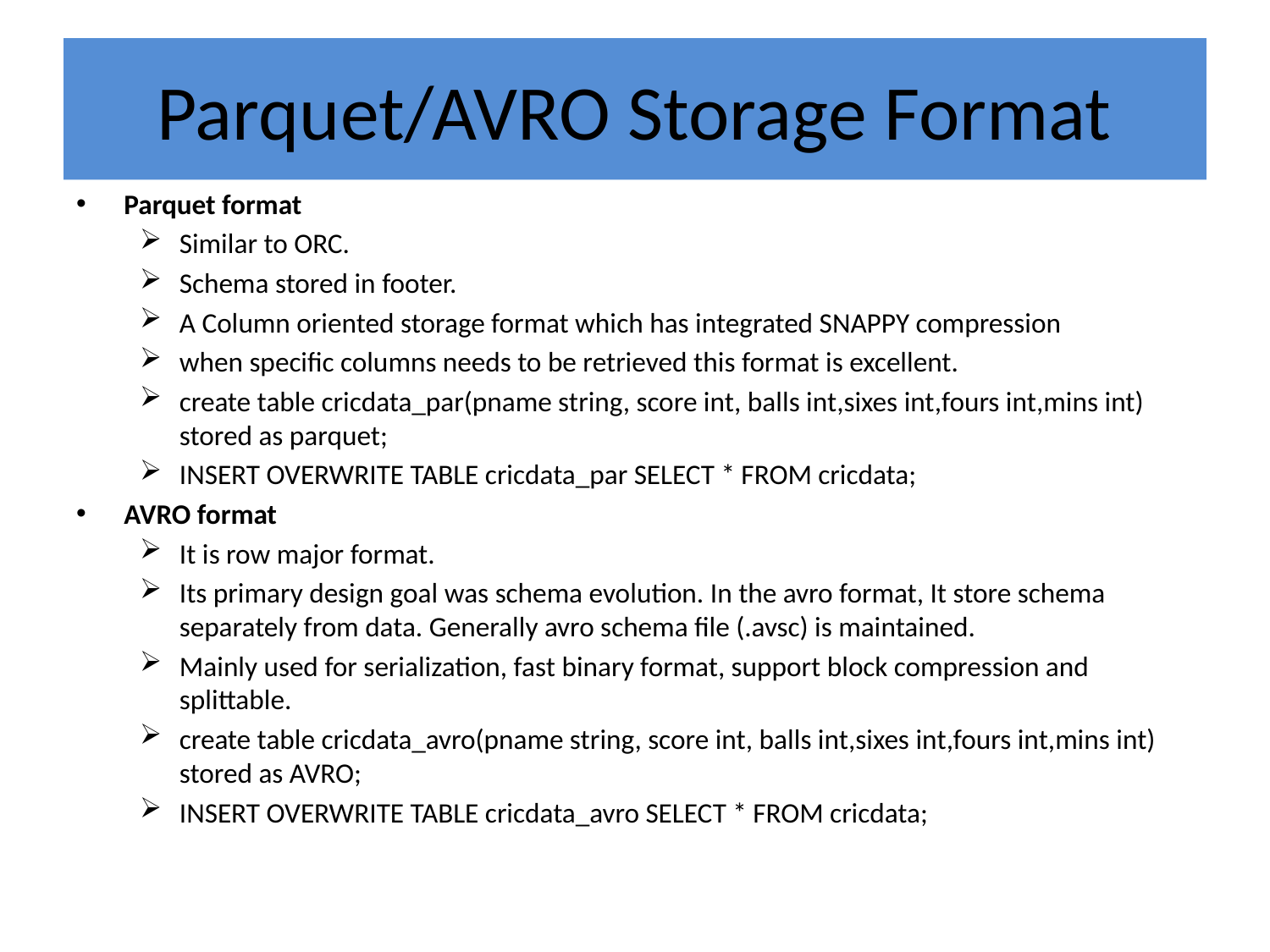

# Parquet/AVRO Storage Format
Parquet format
Similar to ORC.
Schema stored in footer.
A Column oriented storage format which has integrated SNAPPY compression
when specific columns needs to be retrieved this format is excellent.
create table cricdata_par(pname string, score int, balls int,sixes int,fours int,mins int) stored as parquet;
INSERT OVERWRITE TABLE cricdata_par SELECT * FROM cricdata;
AVRO format
It is row major format.
Its primary design goal was schema evolution. In the avro format, It store schema separately from data. Generally avro schema file (.avsc) is maintained.
Mainly used for serialization, fast binary format, support block compression and splittable.
create table cricdata_avro(pname string, score int, balls int,sixes int,fours int,mins int) stored as AVRO;
INSERT OVERWRITE TABLE cricdata_avro SELECT * FROM cricdata;